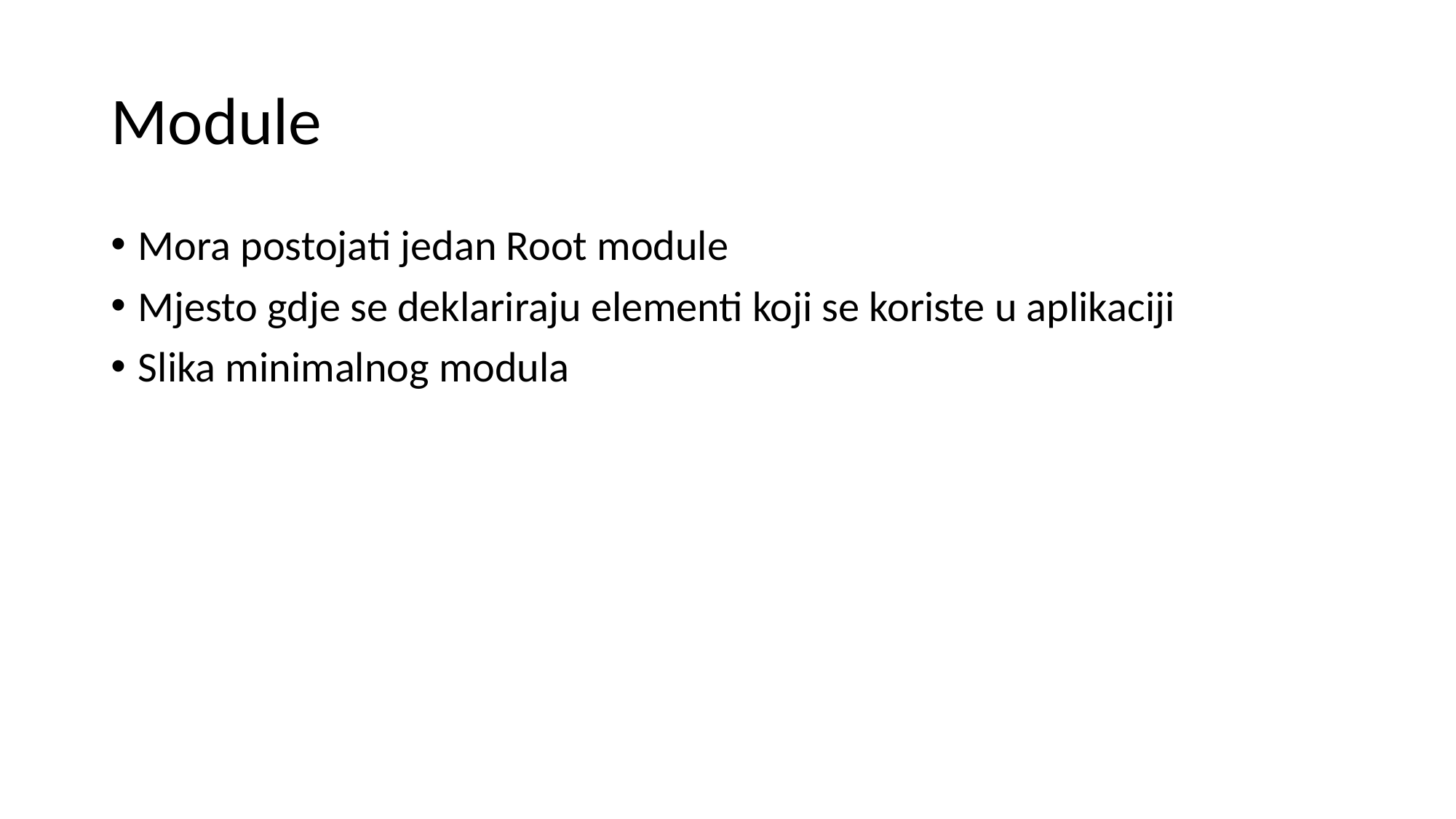

# Module
Mora postojati jedan Root module
Mjesto gdje se deklariraju elementi koji se koriste u aplikaciji
Slika minimalnog modula